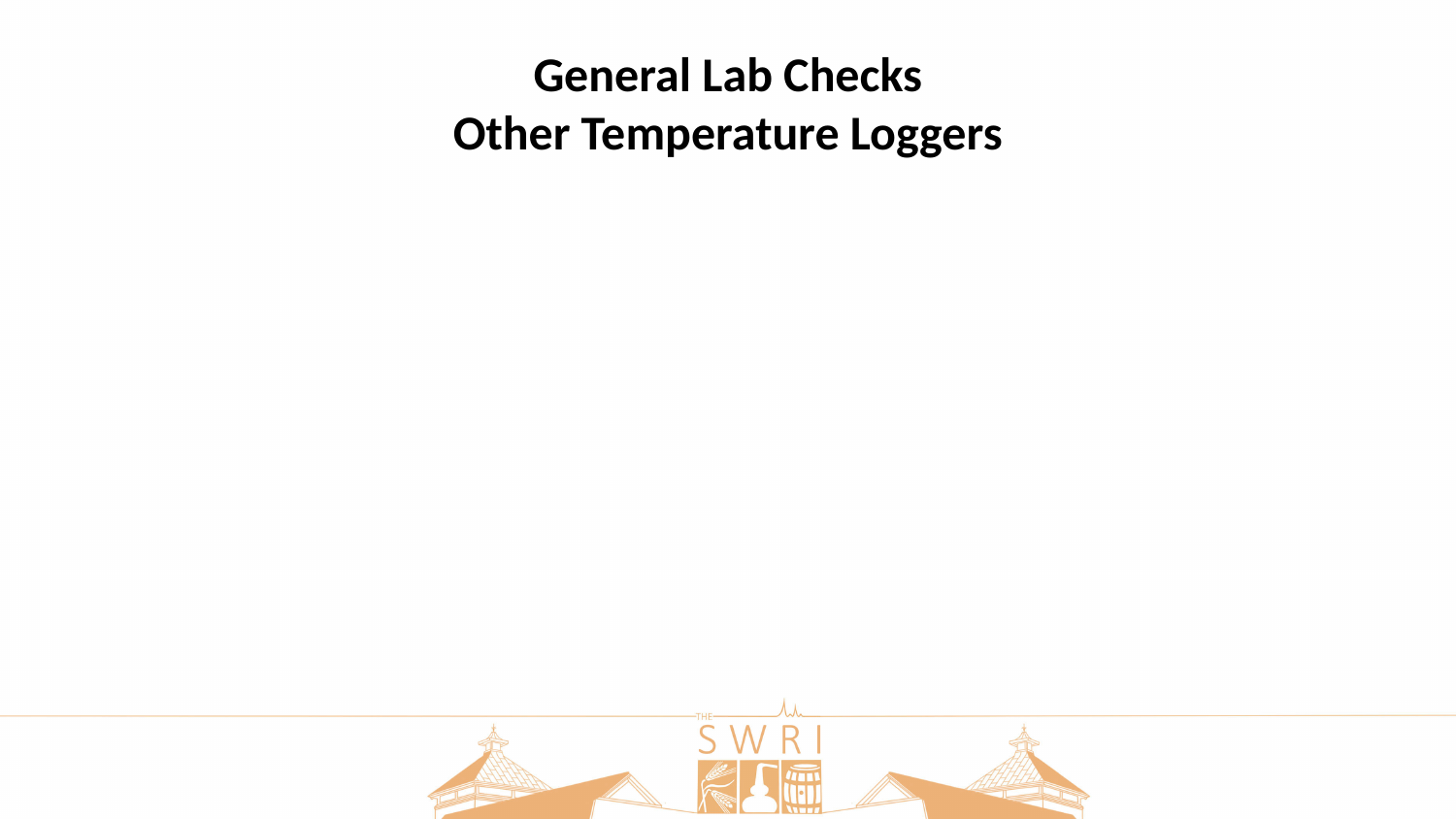

# General Lab Checks Other Temperature Loggers